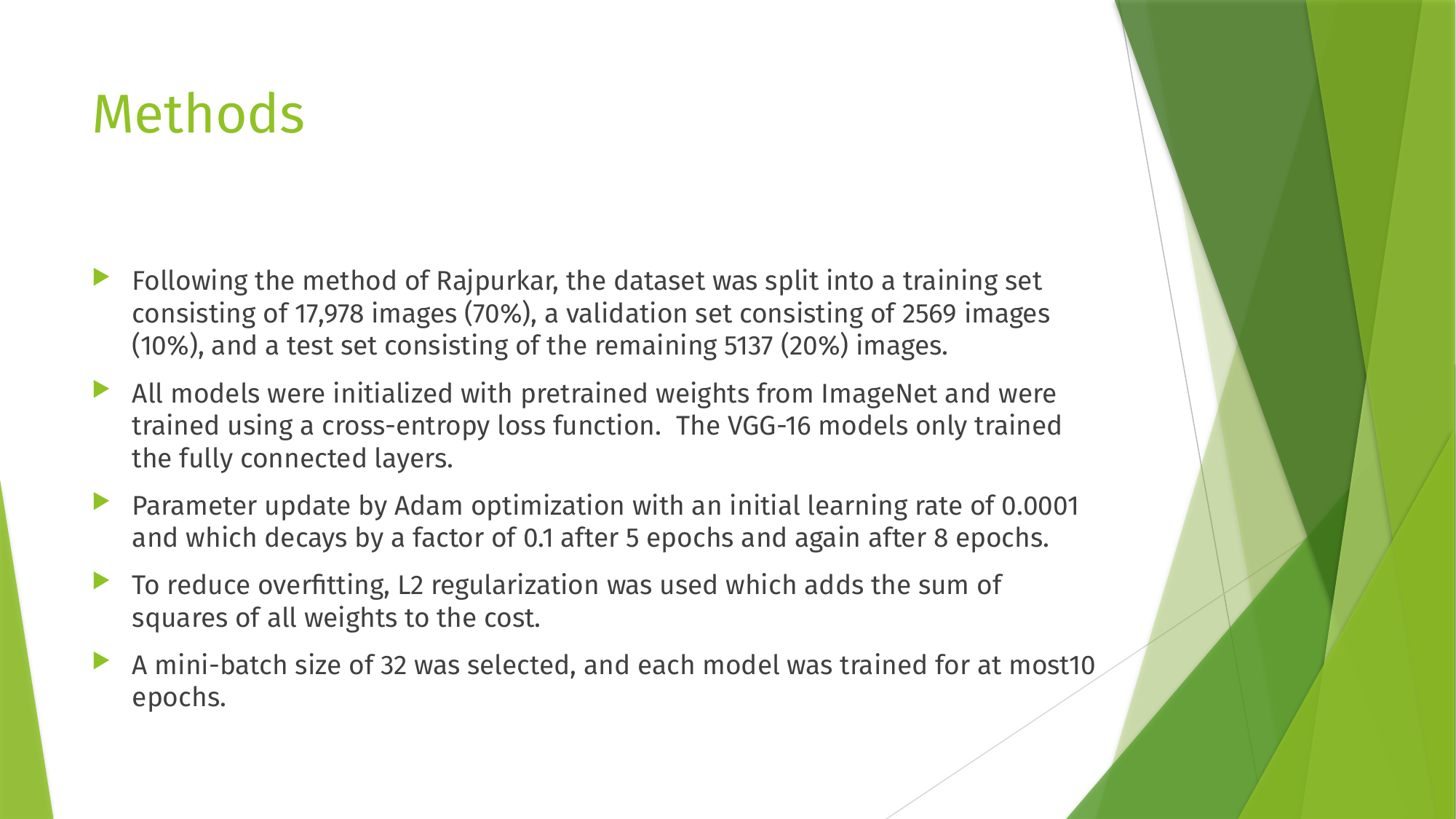

# Methods
Following the method of Rajpurkar, the dataset was split into a training set consisting of 17,978 images (70%), a validation set consisting of 2569 images (10%), and a test set consisting of the remaining 5137 (20%) images.
All models were initialized with pretrained weights from ImageNet and were trained using a cross-entropy loss function.  The VGG-16 models only trained the fully connected layers.
Parameter update by Adam optimization with an initial learning rate of 0.0001 and which decays by a factor of 0.1 after 5 epochs and again after 8 epochs.
To reduce overfitting, L2 regularization was used which adds the sum of squares of all weights to the cost.
A mini-batch size of 32 was selected, and each model was trained for at most10 epochs.